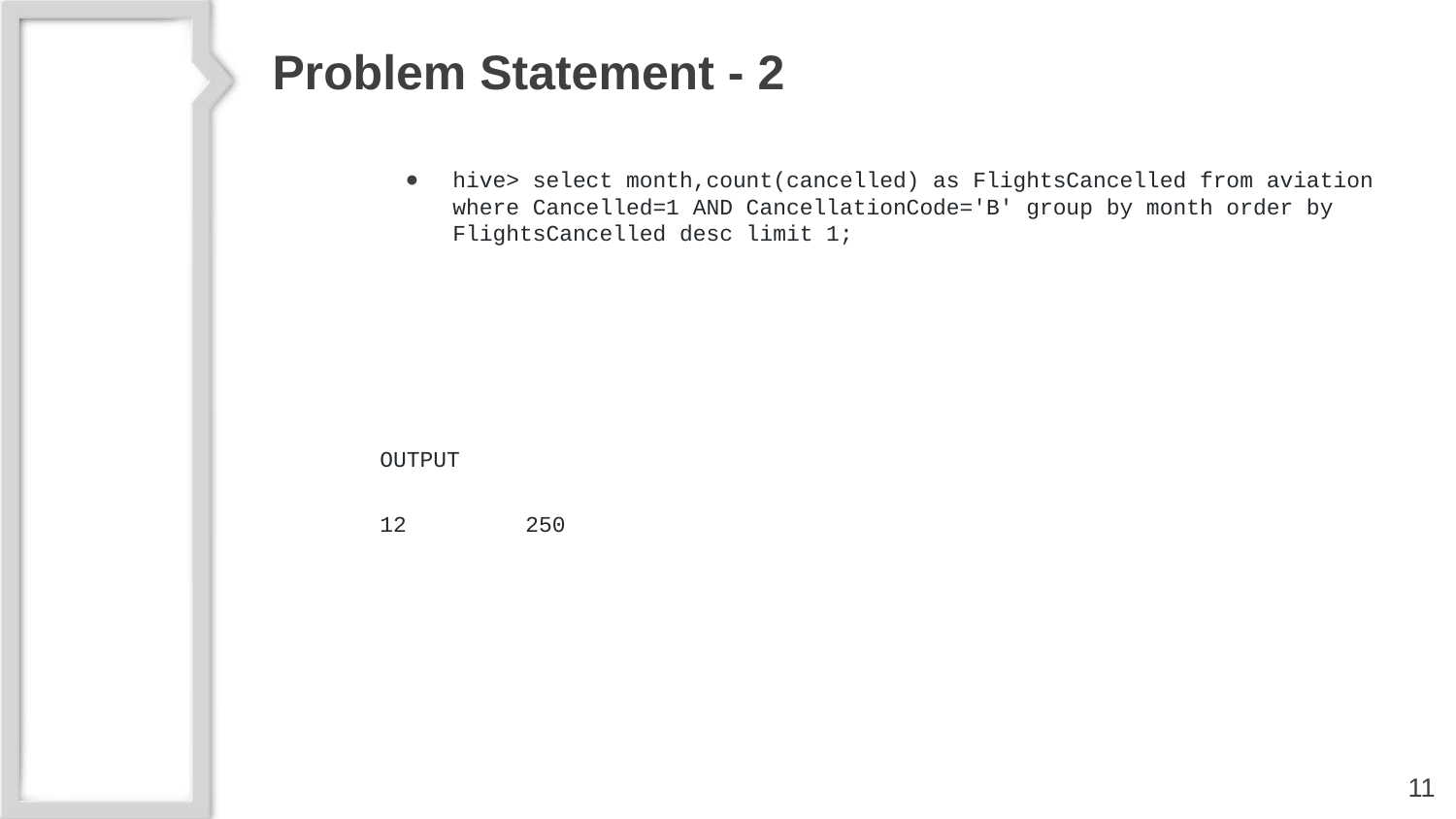

# Problem Statement - 2
hive> select month,count(cancelled) as FlightsCancelled from aviation where Cancelled=1 AND CancellationCode='B' group by month order by FlightsCancelled desc limit 1;

OUTPUT

12	250
11